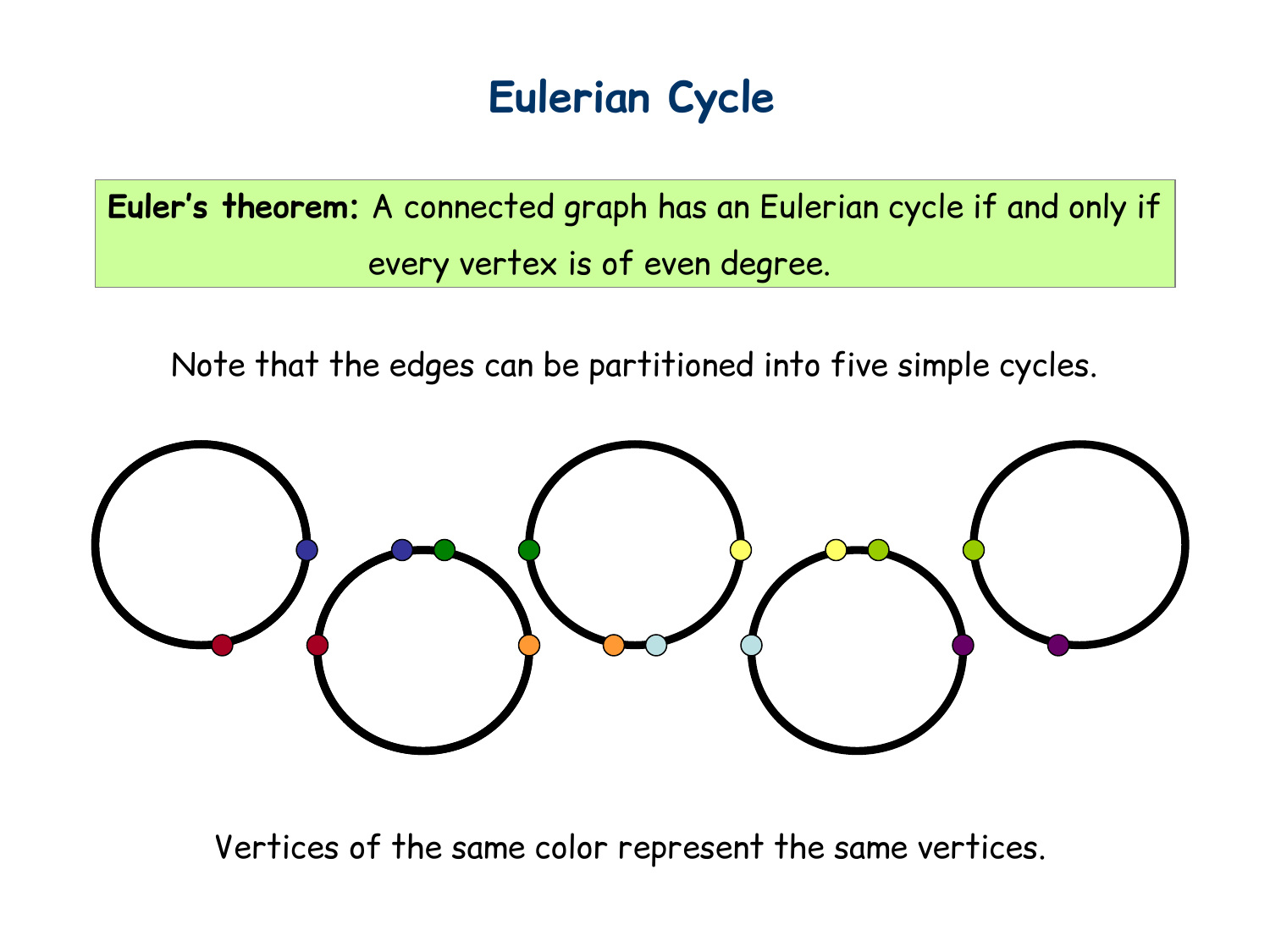

Eulerian Cycle
Euler’s theorem: A connected graph has an Eulerian cycle if and only if
	              every vertex is of even degree.
Note that the edges can be partitioned into five simple cycles.

Vertices of the same color represent the same vertices.